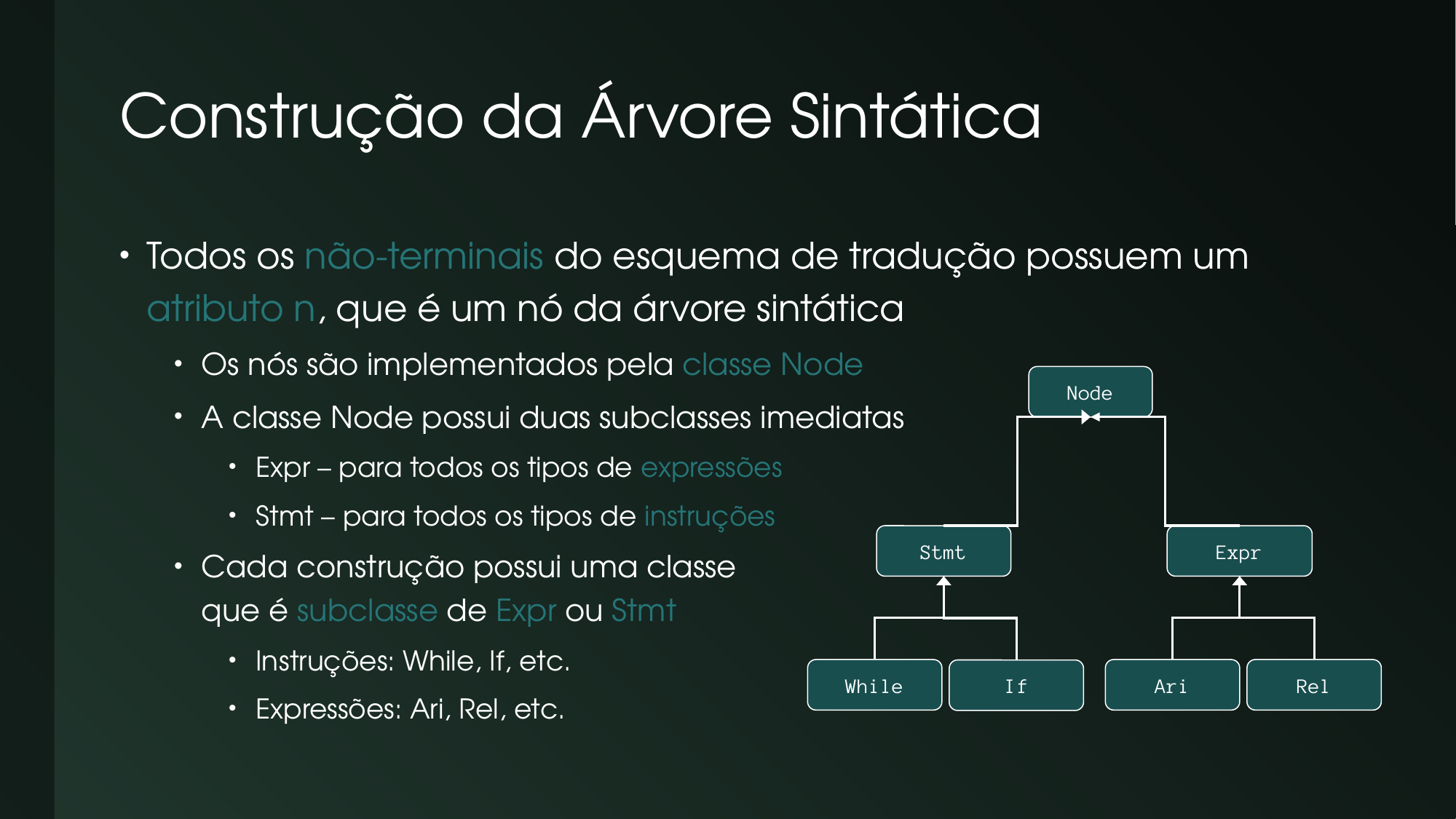

# Construção da Árvore Sintática
Todos os não-terminais do esquema de tradução possuem um atributo n, que é um nó da árvore sintática
Os nós são implementados pela classe Node
A classe Node possui duas subclasses imediatas
Expr – para todos os tipos de expressões
Stmt – para todos os tipos de instruções
Cada construção possui uma classe
que é subclasse de Expr ou Stmt
Instruções: While, If, etc.
Expressões: Ari, Rel, etc.
Node
Stmt
Expr
While
Ari
Rel
If